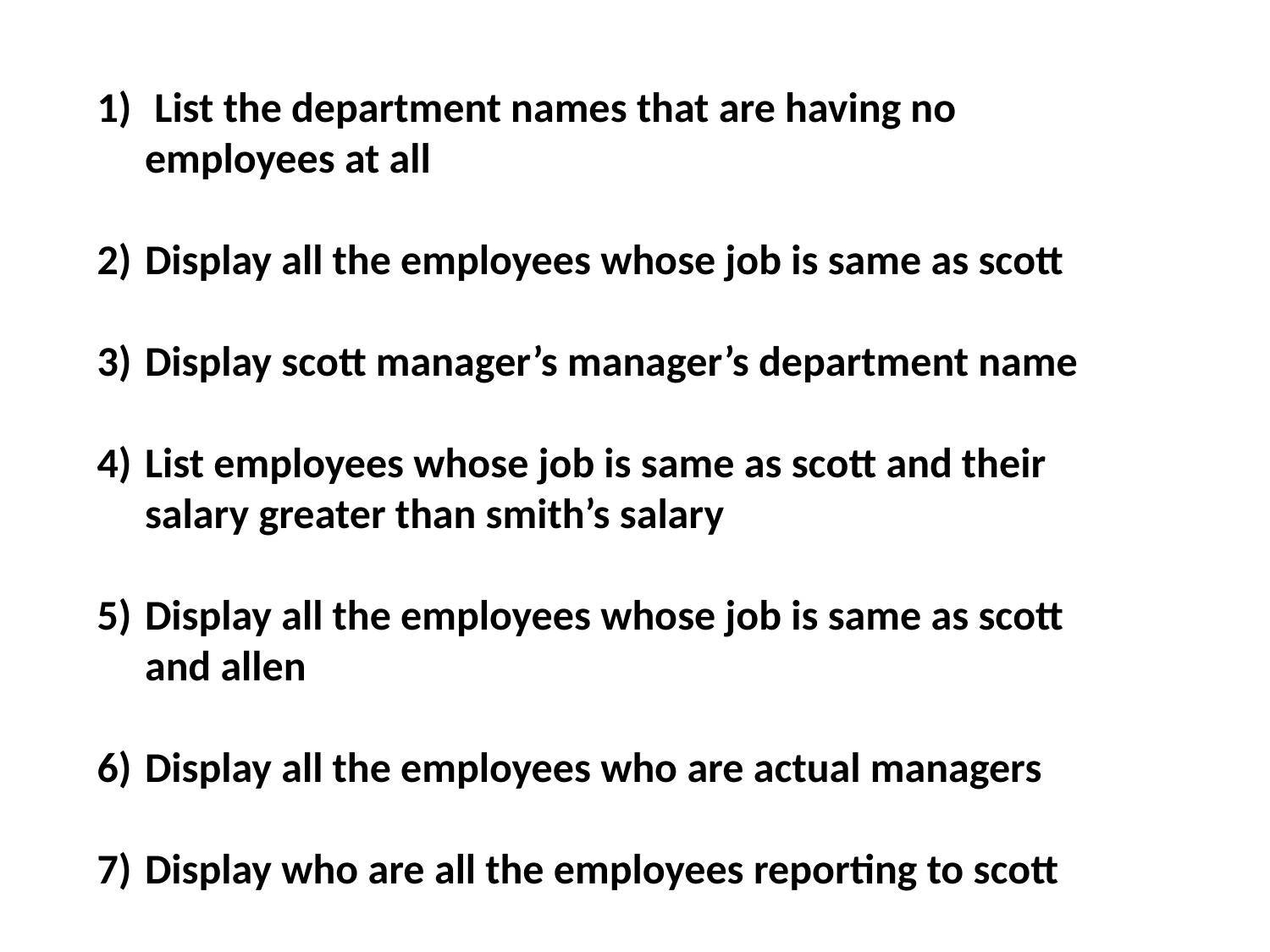

List the department names that are having no employees at all

Display all the employees whose job is same as scott

Display scott manager’s manager’s department name

List employees whose job is same as scott and their salary greater than smith’s salary

Display all the employees whose job is same as scott and allen

Display all the employees who are actual managers

Display who are all the employees reporting to scott